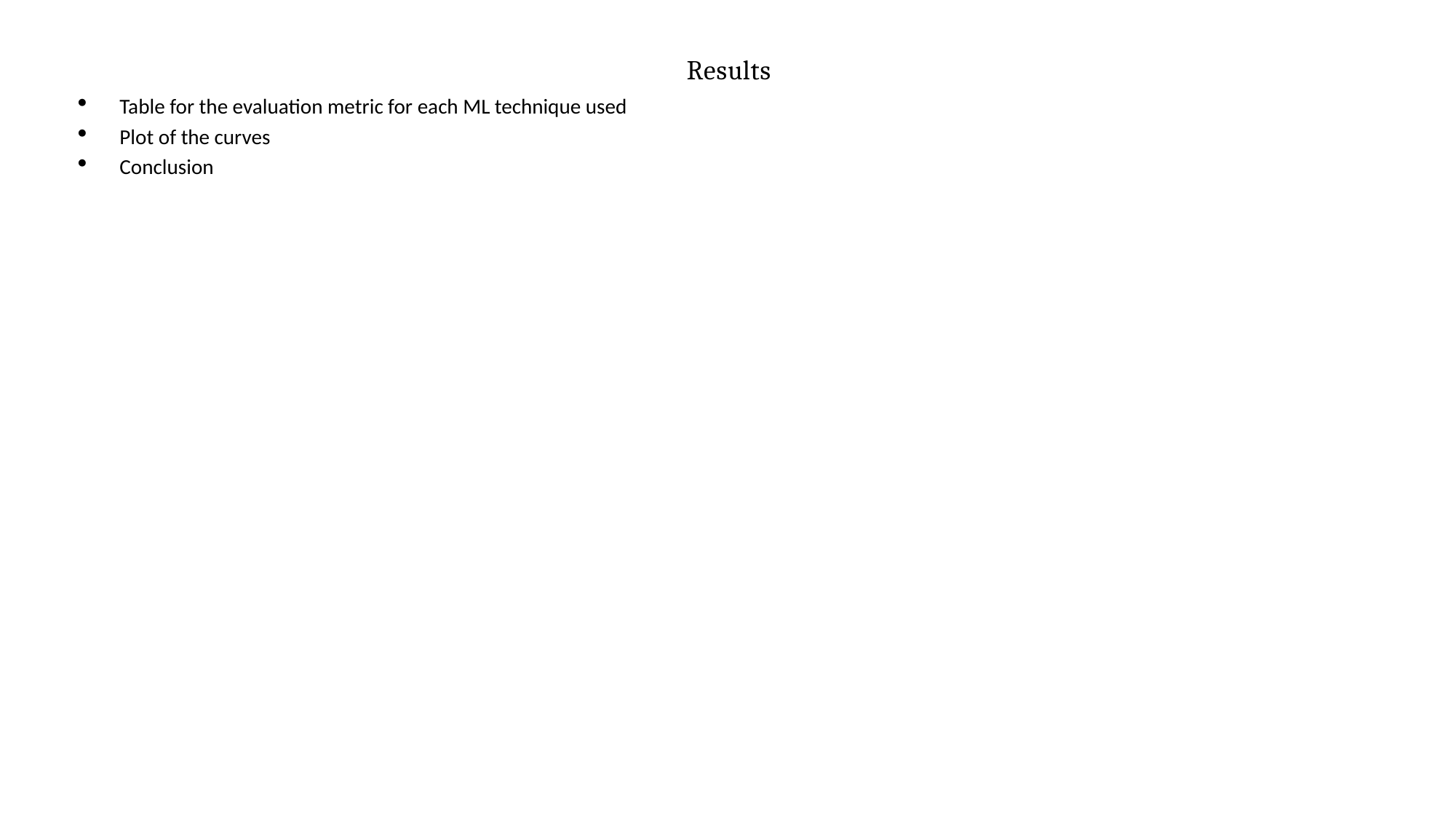

Results
Table for the evaluation metric for each ML technique used
Plot of the curves
Conclusion